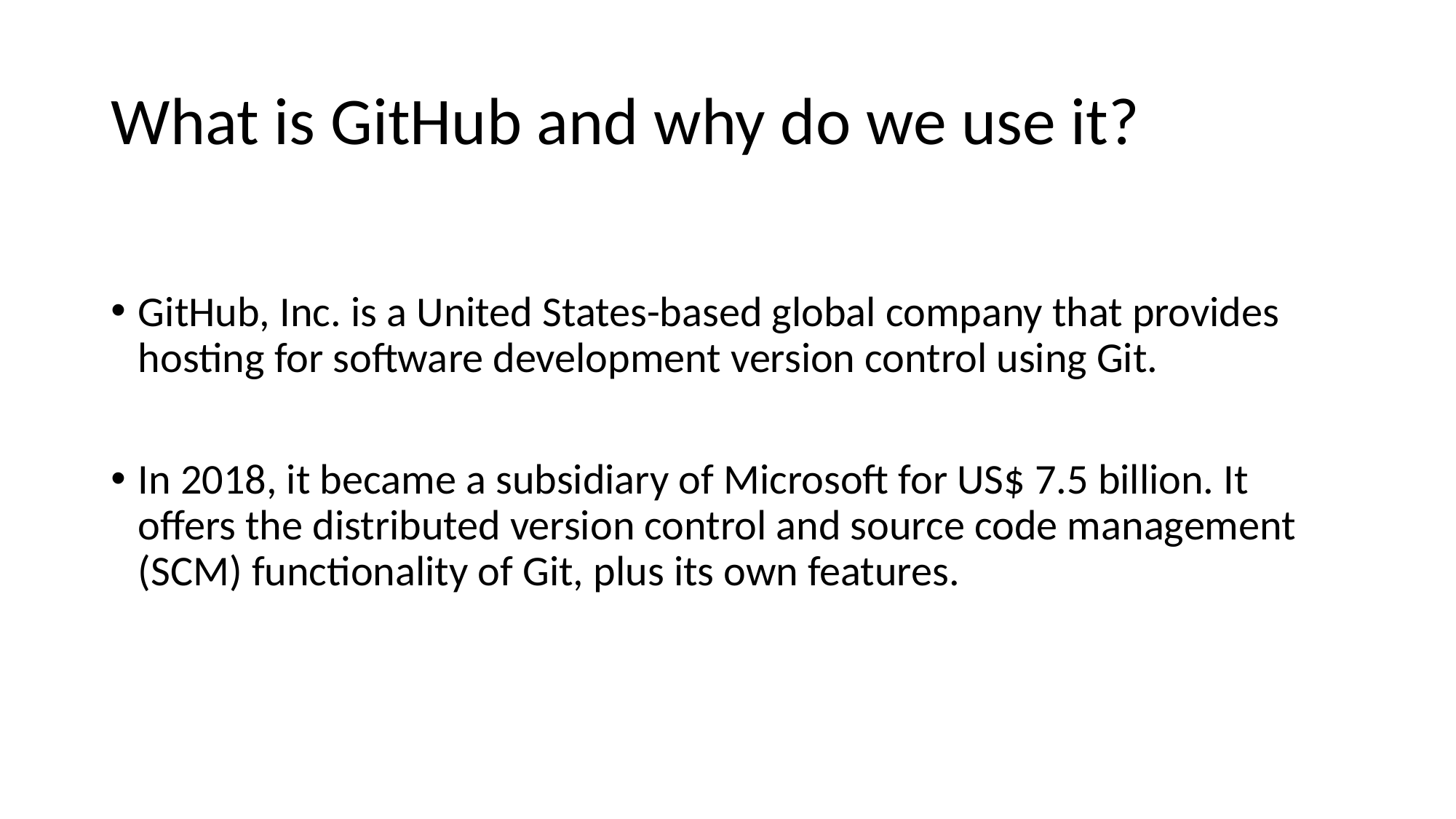

# What is GitHub and why do we use it?

GitHub, Inc. is a United States-based global company that provides hosting for software development version control using Git.

In 2018, it became a subsidiary of Microsoft for US$ 7.5 billion. It offers the distributed version control and source code management (SCM) functionality of Git, plus its own features.